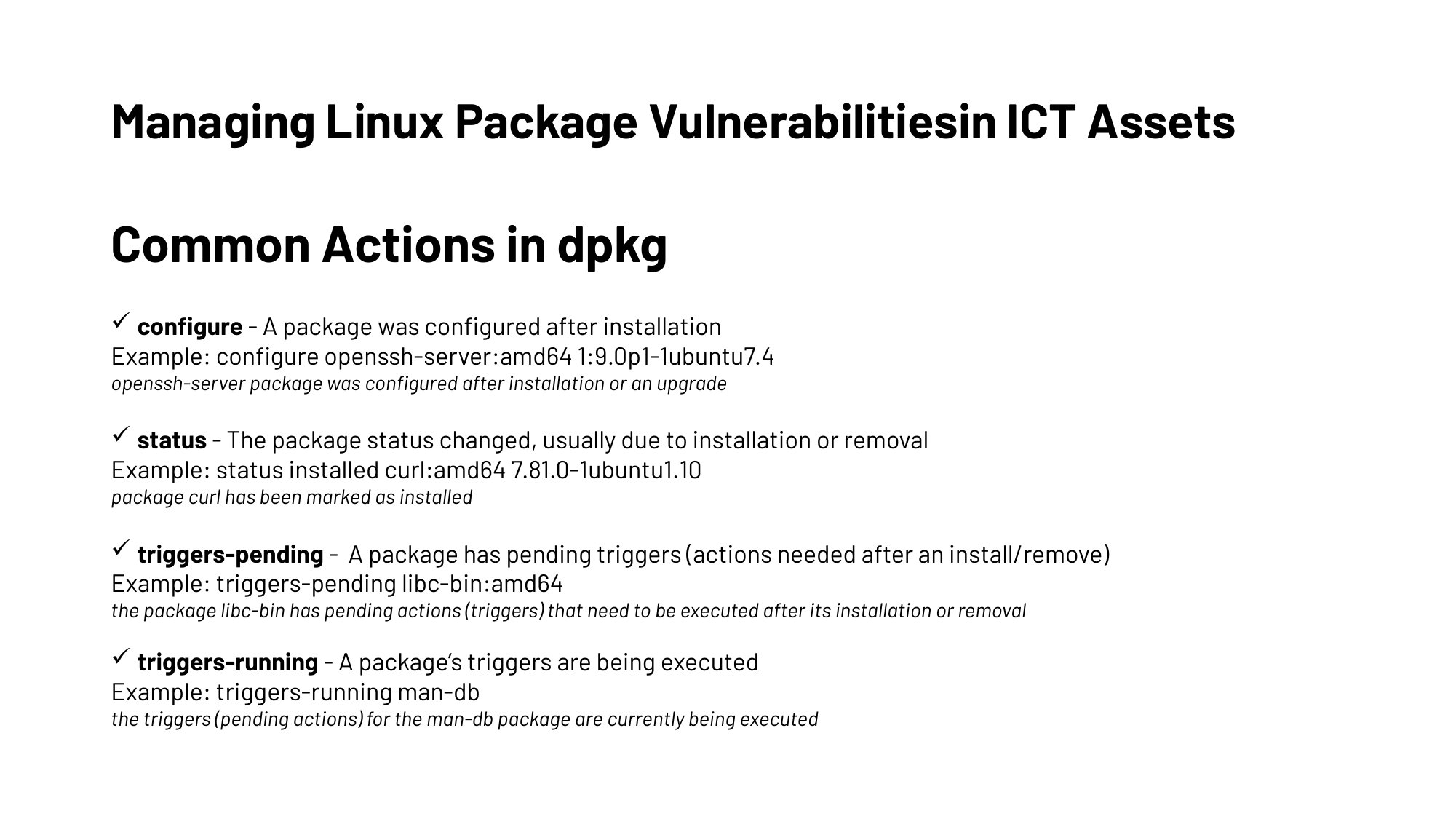

# Managing Linux Package Vulnerabilitiesin ICT Assets
Common Actions in dpkg

configure - A package was configured after installation
Example: configure openssh-server:amd64 1:9.0p1-1ubuntu7.4
openssh-server package was configured after installation or an upgrade

status - The package status changed, usually due to installation or removal
Example: status installed curl:amd64 7.81.0-1ubuntu1.10
package curl has been marked as installed

triggers-pending -  A package has pending triggers (actions needed after an install/remove)
Example: triggers-pending libc-bin:amd64
the package libc-bin has pending actions (triggers) that need to be executed after its installation or removal

triggers-running - A package’s triggers are being executed
Example: triggers-running man-db
the triggers (pending actions) for the man-db package are currently being executed